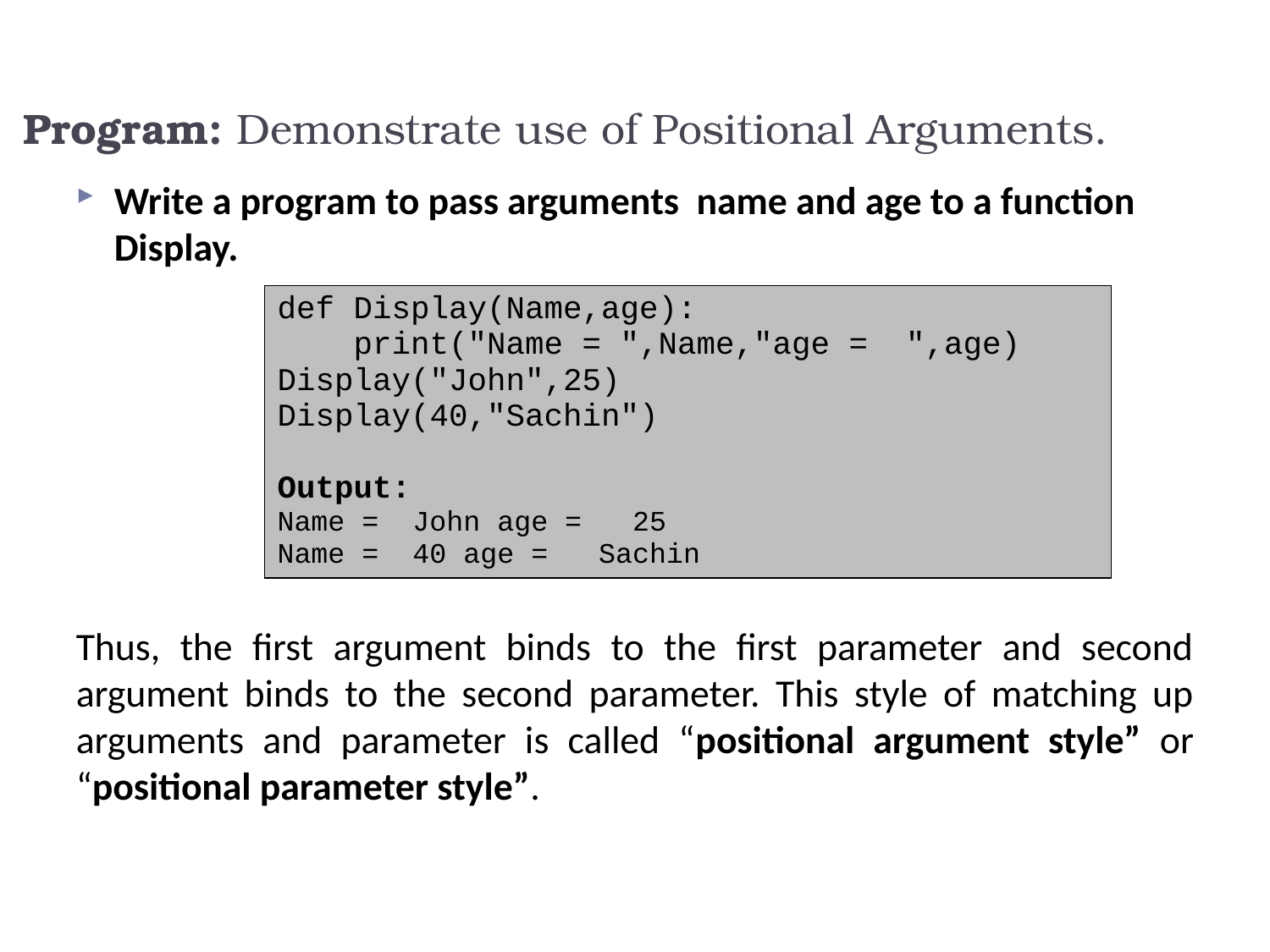

# Program: Demonstrate use of Positional Arguments.
Write a program to pass arguments  name and age to a function Display.

Thus, the first argument binds to the first parameter and second argument binds to the second parameter. This style of matching up arguments and parameter is called “positional argument style” or “positional parameter style”.
| def Display(Name,age): print("Name = ",Name,"age = ",age) Display("John",25) Display(40,"Sachin") Output: Name = John age = 25 Name = 40 age = Sachin |
| --- |